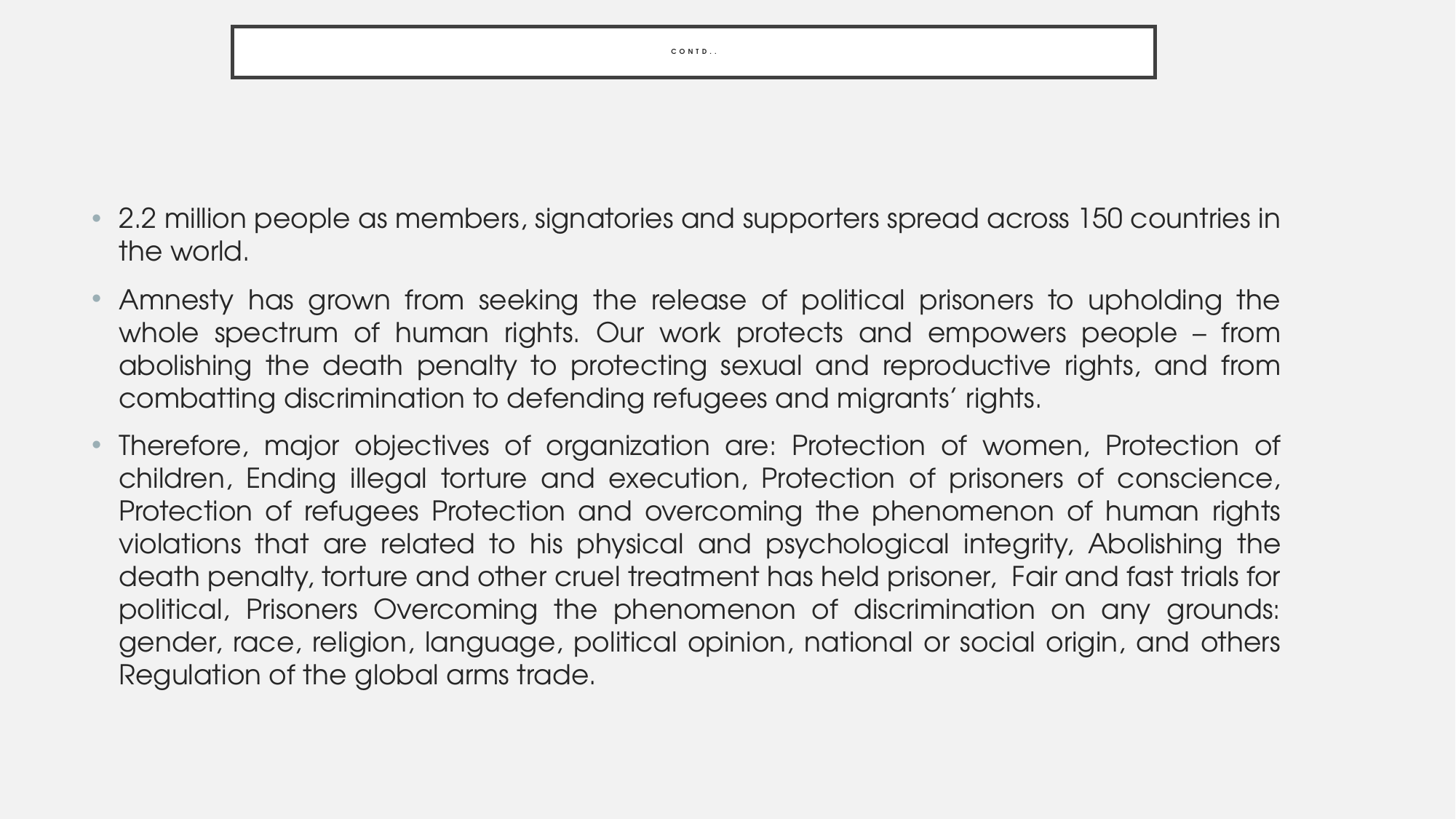

# Contd..
2.2 million people as members, signatories and supporters spread across 150 countries in the world.
Amnesty has grown from seeking the release of political prisoners to upholding the whole spectrum of human rights. Our work protects and empowers people – from abolishing the death penalty to protecting sexual and reproductive rights, and from combatting discrimination to defending refugees and migrants’ rights.
Therefore, major objectives of organization are: Protection of women, Protection of children, Ending illegal torture and execution, Protection of prisoners of conscience, Protection of refugees Protection and overcoming the phenomenon of human rights violations that are related to his physical and psychological integrity, Abolishing the death penalty, torture and other cruel treatment has held prisoner,  Fair and fast trials for political, Prisoners Overcoming the phenomenon of discrimination on any grounds: gender, race, religion, language, political opinion, national or social origin, and others Regulation of the global arms trade.